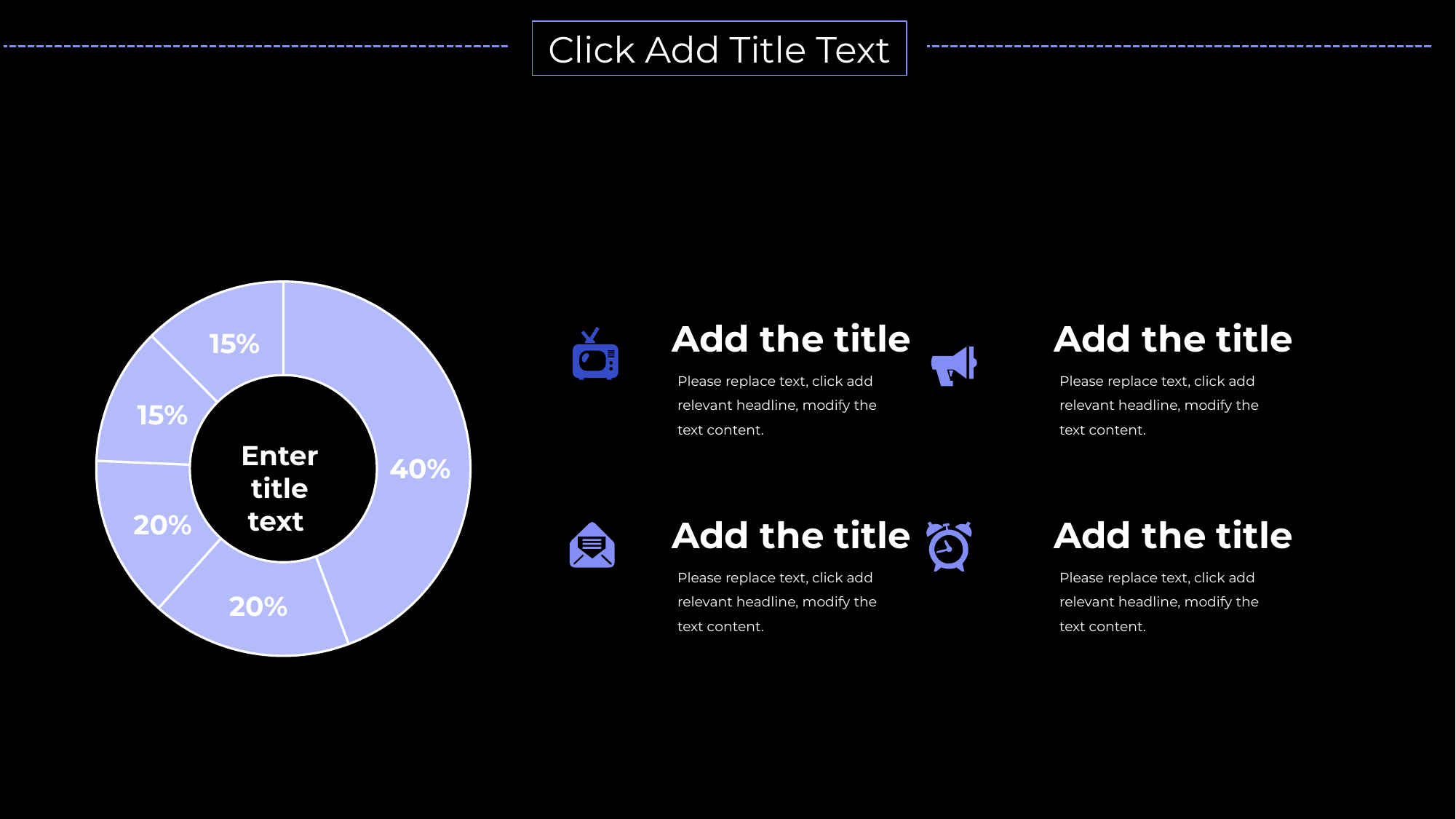

Click Add Title Text

### Chart

| Category | Sales |
|---|---|
| 1st Qtr | 8.2 |
| 2nd Qtr | 3.2 |
| 3rd Qtr | 2.6 |
| 4th Qtr | 2.2 |
| 5th Qtr | 2.3 |
15%
15%
Enter title text
40%
20%
20%
Add the title
Please replace text, click add relevant headline, modify the text content.
Add the title
Please replace text, click add relevant headline, modify the text content.

Add the title
Please replace text, click add relevant headline, modify the text content.
Add the title
Please replace text, click add relevant headline, modify the text content.